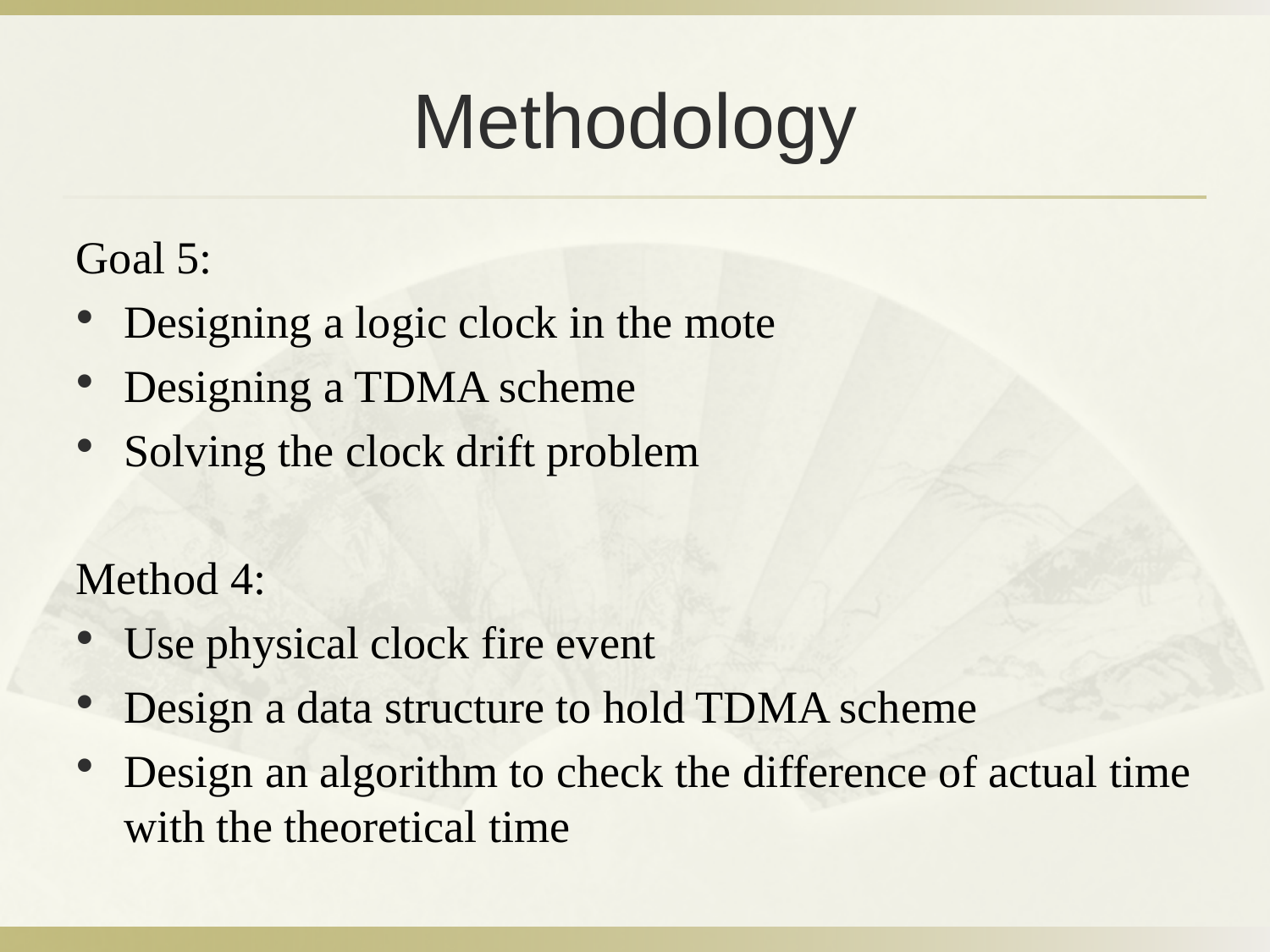

# Methodology
Goal 5:
Designing a logic clock in the mote
Designing a TDMA scheme
Solving the clock drift problem

Method 4:
Use physical clock fire event
Design a data structure to hold TDMA scheme
Design an algorithm to check the difference of actual time with the theoretical time